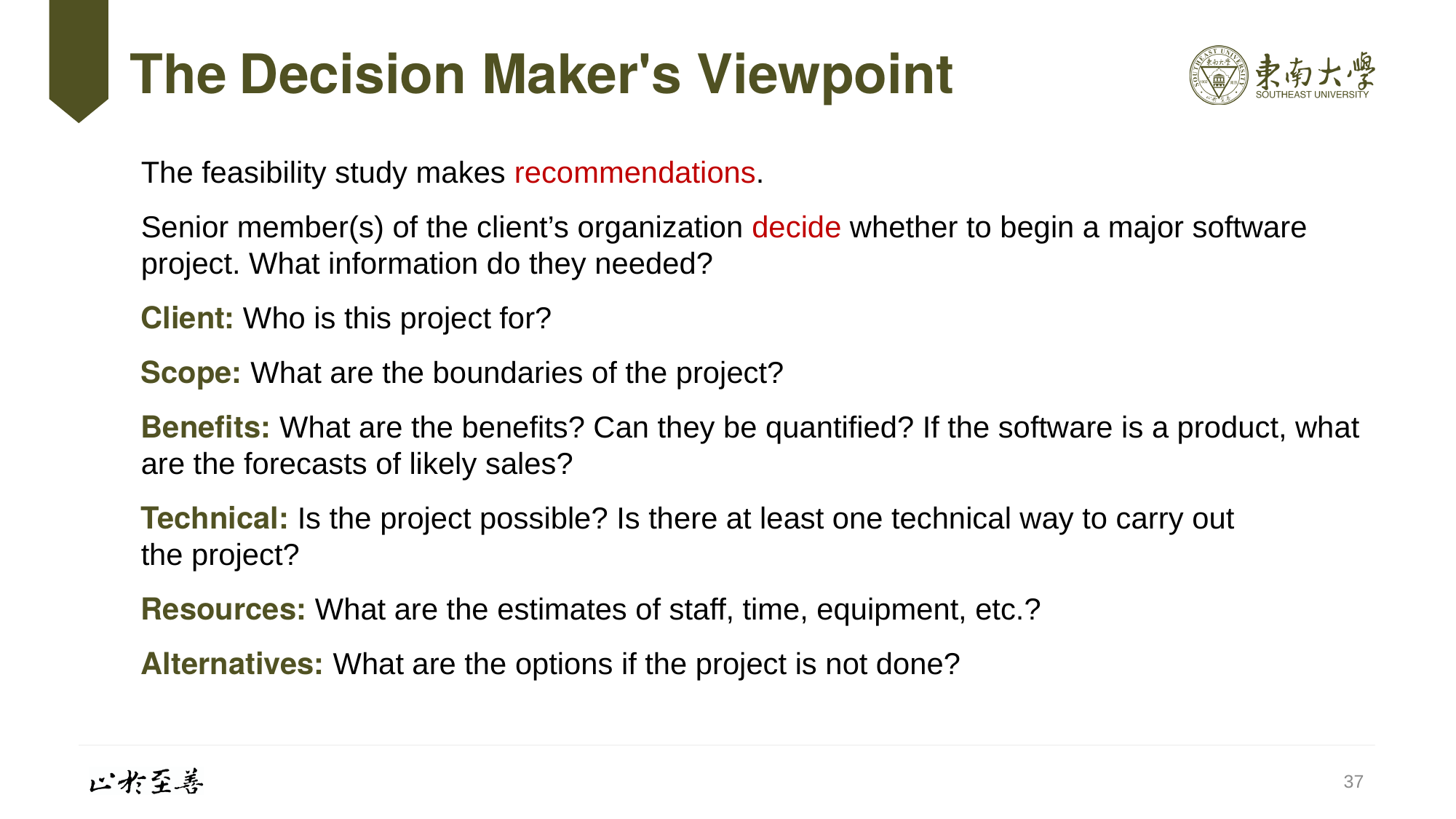

# The	Decision Maker's Viewpoint
The feasibility study makes recommendations.
Senior member(s) of the client’s organization decide whether to begin a major software project. What information do they needed?
Client: Who is this project for?
Scope: What are the boundaries of the project?
Benefits: What are the benefits? Can they be quantified? If the software is a product, what are the forecasts of likely sales?
Technical: Is the project possible? Is there at least one technical way to carry out	the project?
Resources: What are the estimates of staff, time, equipment, etc.?
Alternatives: What are the options if the project is not done?
37